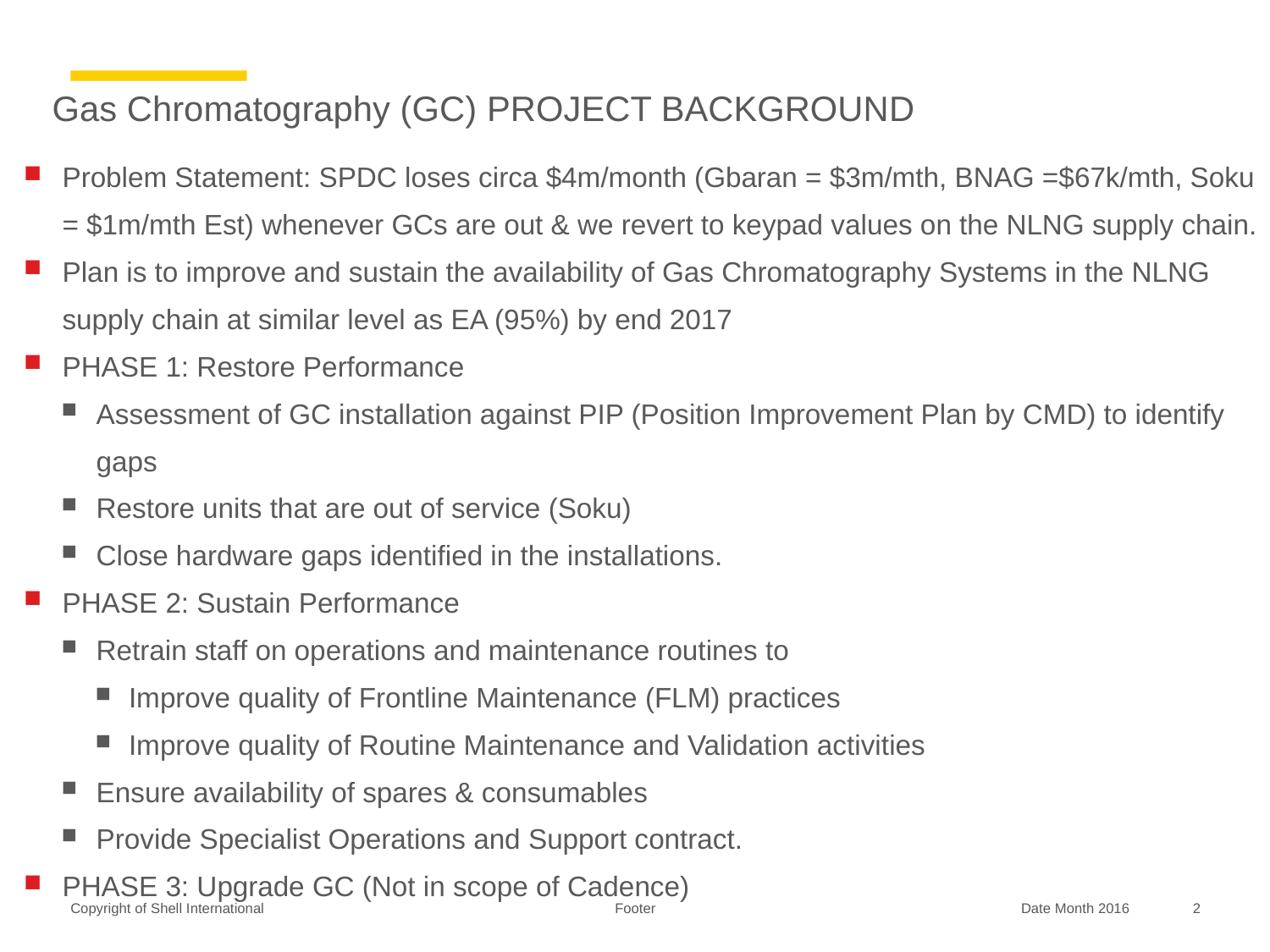

# Gas Chromatography (GC) PROJECT BACKGROUND
Problem Statement: SPDC loses circa $4m/month (Gbaran = $3m/mth, BNAG =$67k/mth, Soku = $1m/mth Est) whenever GCs are out & we revert to keypad values on the NLNG supply chain.
Plan is to improve and sustain the availability of Gas Chromatography Systems in the NLNG supply chain at similar level as EA (95%) by end 2017
PHASE 1: Restore Performance
Assessment of GC installation against PIP (Position Improvement Plan by CMD) to identify gaps
Restore units that are out of service (Soku)
Close hardware gaps identified in the installations.
PHASE 2: Sustain Performance
Retrain staff on operations and maintenance routines to
Improve quality of Frontline Maintenance (FLM) practices
Improve quality of Routine Maintenance and Validation activities
Ensure availability of spares & consumables
Provide Specialist Operations and Support contract.
PHASE 3: Upgrade GC (Not in scope of Cadence)

Footer
Date Month 2016
2